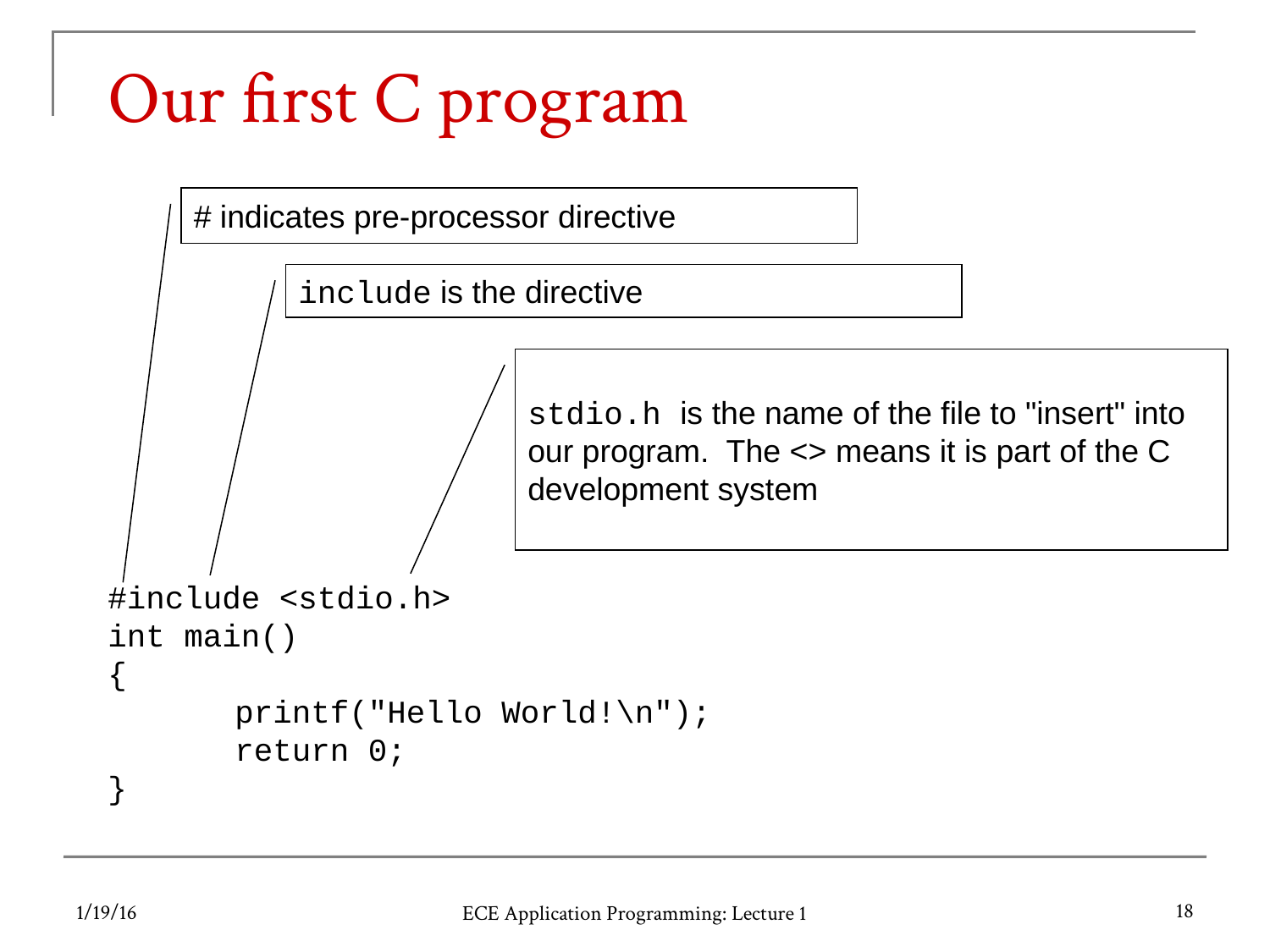

# Our first C program
# indicates pre-processor directive
include is the directive
stdio.h is the name of the file to "insert" into our program.  The <> means it is part of the C development system
#include <stdio.h>
int main()
{
	printf("Hello World!\n");
	return 0;
}
1/19/16
18
ECE Application Programming: Lecture 1